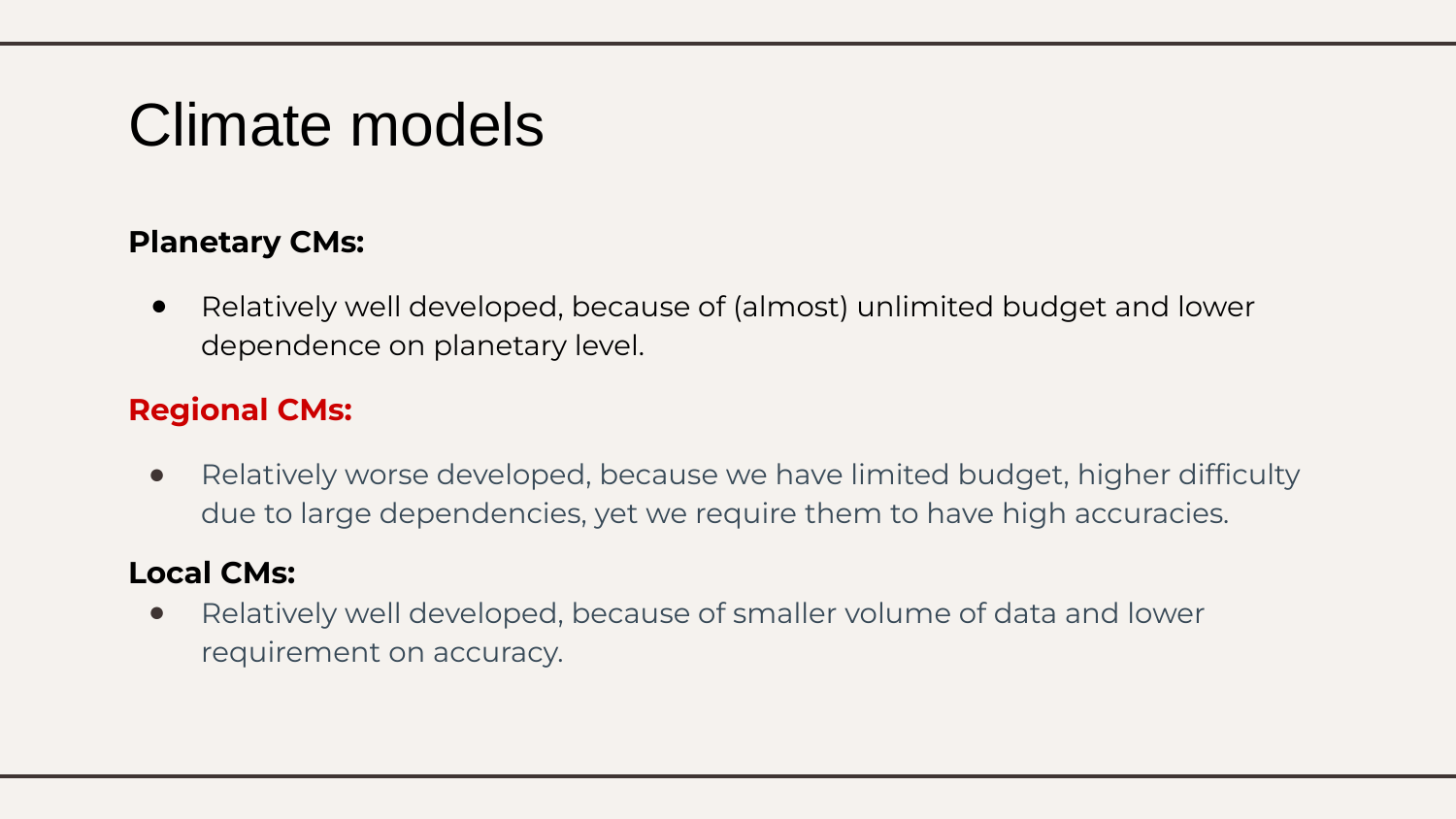

# Climate models
Planetary CMs:
Relatively well developed, because of (almost) unlimited budget and lower dependence on planetary level.
Regional CMs:
Relatively worse developed, because we have limited budget, higher difficulty due to large dependencies, yet we require them to have high accuracies.
Local CMs:
Relatively well developed, because of smaller volume of data and lower requirement on accuracy.